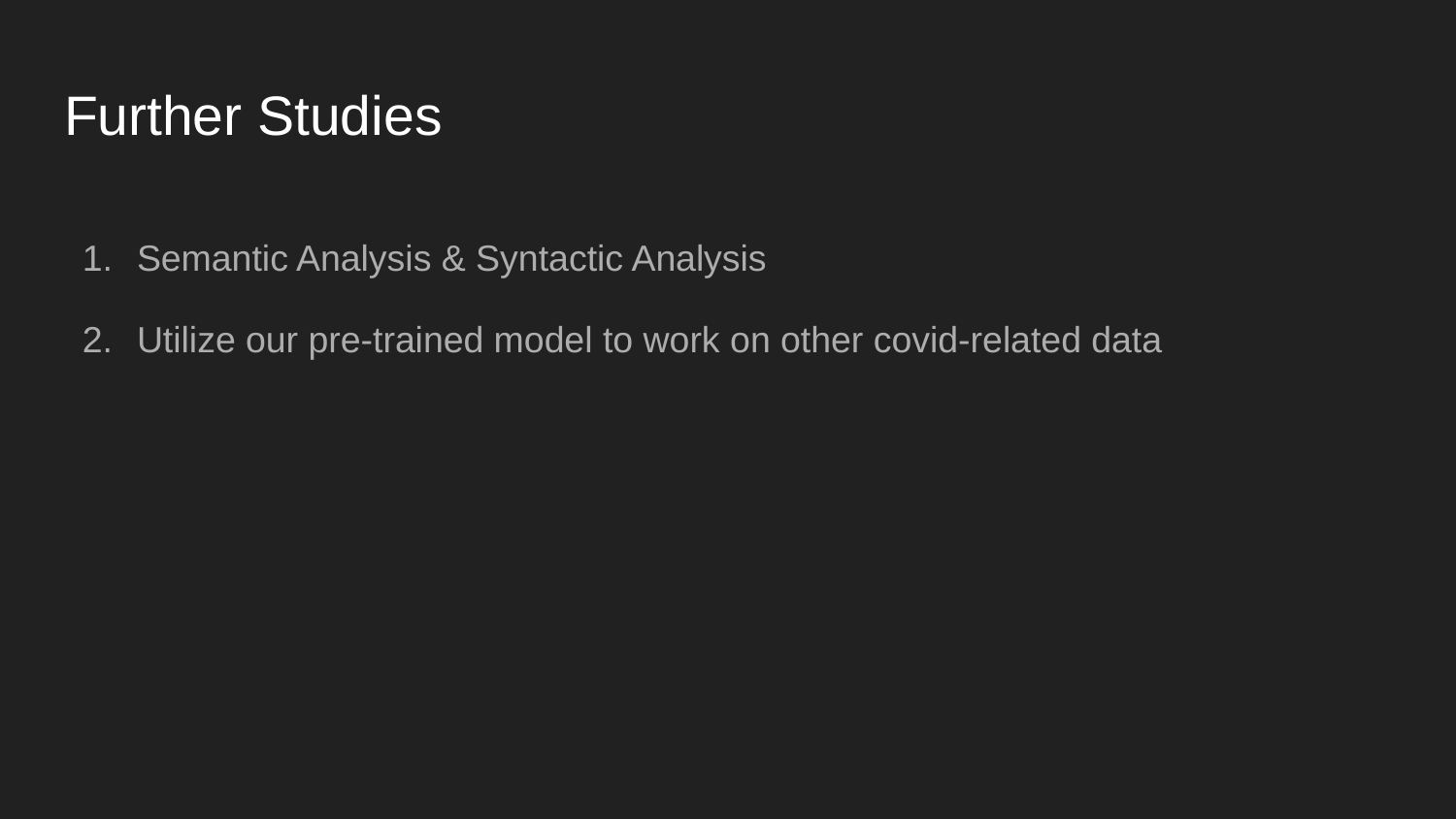

# Further Studies
Semantic Analysis & Syntactic Analysis
Utilize our pre-trained model to work on other covid-related data